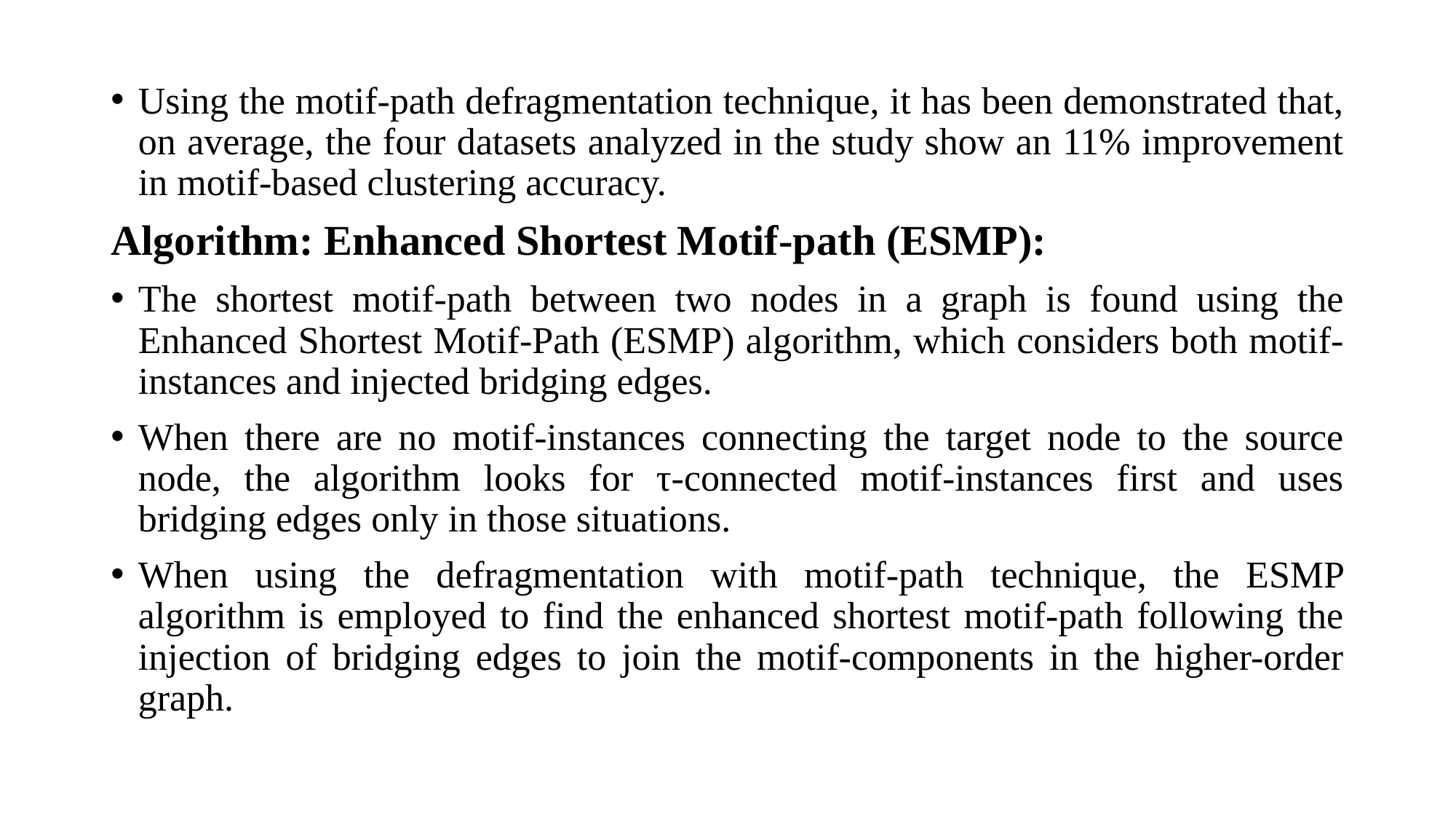

Using the motif-path defragmentation technique, it has been demonstrated that, on average, the four datasets analyzed in the study show an 11% improvement in motif-based clustering accuracy.
Algorithm: Enhanced Shortest Motif-path (ESMP):
The shortest motif-path between two nodes in a graph is found using the Enhanced Shortest Motif-Path (ESMP) algorithm, which considers both motif-instances and injected bridging edges.
When there are no motif-instances connecting the target node to the source node, the algorithm looks for τ-connected motif-instances first and uses bridging edges only in those situations.
When using the defragmentation with motif-path technique, the ESMP algorithm is employed to find the enhanced shortest motif-path following the injection of bridging edges to join the motif-components in the higher-order graph.